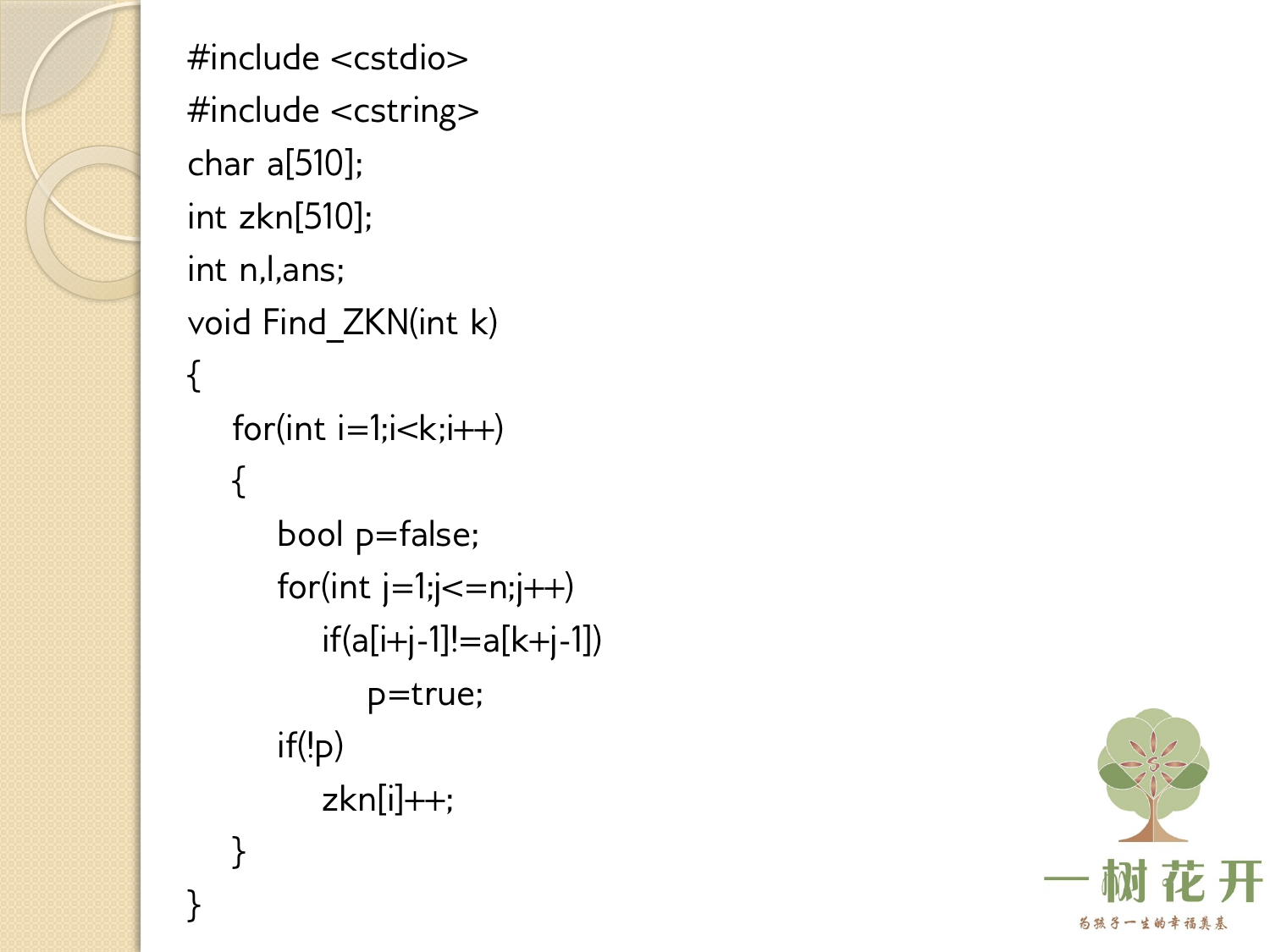

#include <cstdio>
#include <cstring>
char a[510];
int zkn[510];
int n,l,ans;
void Find_ZKN(int k)
{
    for(int i=1;i<k;i++)
    {
        bool p=false;
        for(int j=1;j<=n;j++)
            if(a[i+j-1]!=a[k+j-1])
                p=true;
        if(!p)
            zkn[i]++;
    }
}